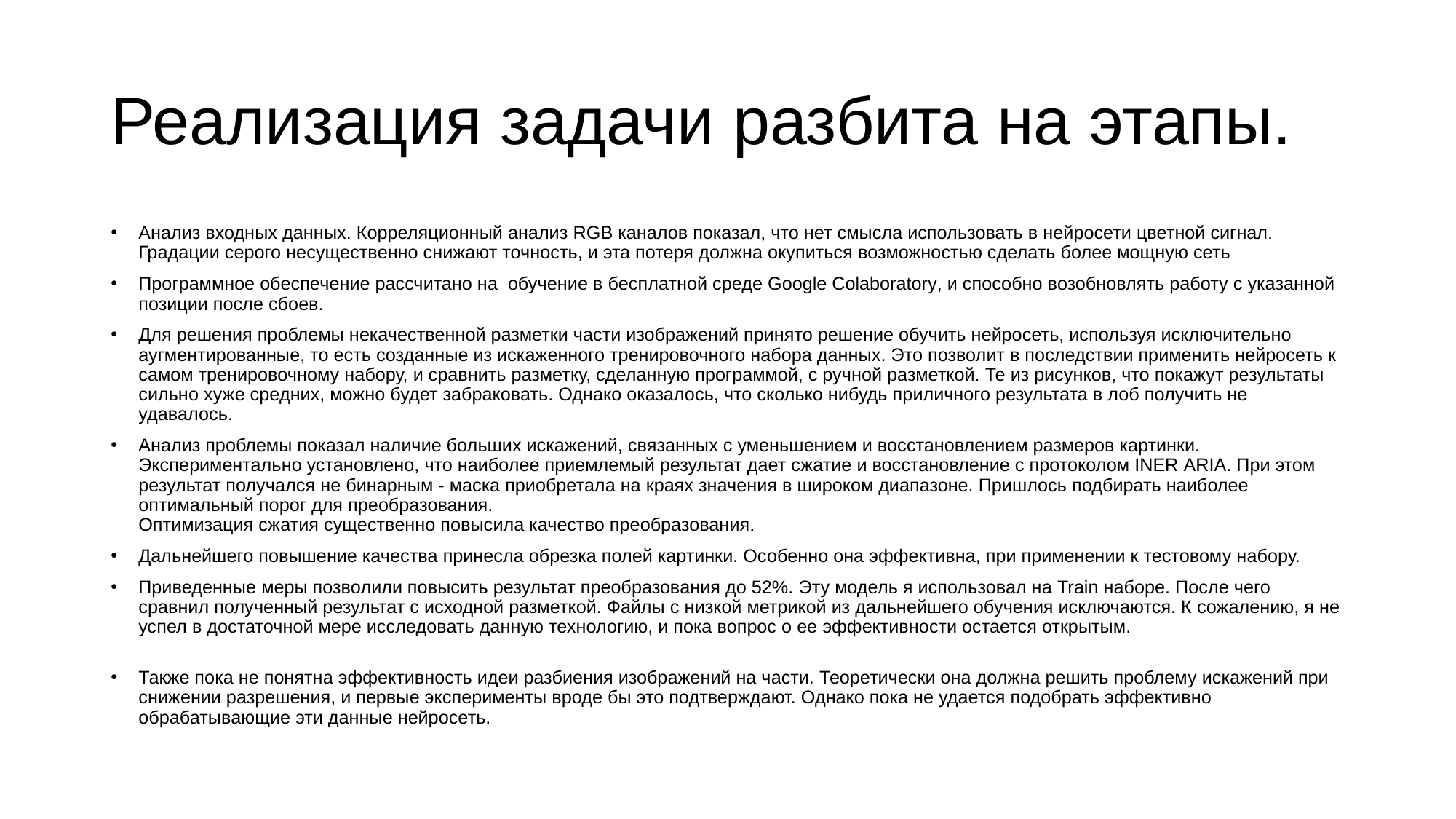

# Реализация задачи разбита на этапы.
Анализ входных данных. Корреляционный анализ RGB каналов показал, что нет смысла использовать в нейросети цветной сигнал. Градации серого несущественно снижают точность, и эта потеря должна окупиться возможностью сделать более мощную сеть
Программное обеспечение рассчитано на  обучение в бесплатной среде Google Colaboratory, и способно возобновлять работу с указанной позиции после сбоев.
Для решения проблемы некачественной разметки части изображений принято решение обучить нейросеть, используя исключительно аугментированные, то есть созданные из искаженного тренировочного набора данных. Это позволит в последствии применить нейросеть к  самом тренировочному набору, и сравнить разметку, сделанную программой, с ручной разметкой. Те из рисунков, что покажут результаты сильно хуже средних, можно будет забраковать. Однако оказалось, что сколько нибудь приличного результата в лоб получить не удавалось.
Анализ проблемы показал наличие больших искажений, связанных с уменьшением и восстановлением размеров картинки. Экспериментально установлено, что наиболее приемлемый результат дает сжатие и восстановление с протоколом INER ARIA. При этом результат получался не бинарным - маска приобретала на краях значения в широком диапазоне. Пришлось подбирать наиболее оптимальный порог для преобразования.
Оптимизация сжатия существенно повысила качество преобразования.
Дальнейшего повышение качества принесла обрезка полей картинки. Особенно она эффективна, при применении к тестовому набору.
Приведенные меры позволили повысить результат преобразования до 52%. Эту модель я использовал на Train наборе. После чего сравнил полученный результат с исходной разметкой. Файлы с низкой метрикой из дальнейшего обучения исключаются. К сожалению, я не успел в достаточной мере исследовать данную технологию, и пока вопрос о ее эффективности остается открытым.
Также пока не понятна эффективность идеи разбиения изображений на части. Теоретически она должна решить проблему искажений при снижении разрешения, и первые эксперименты вроде бы это подтверждают. Однако пока не удается подобрать эффективно обрабатывающие эти данные нейросеть.